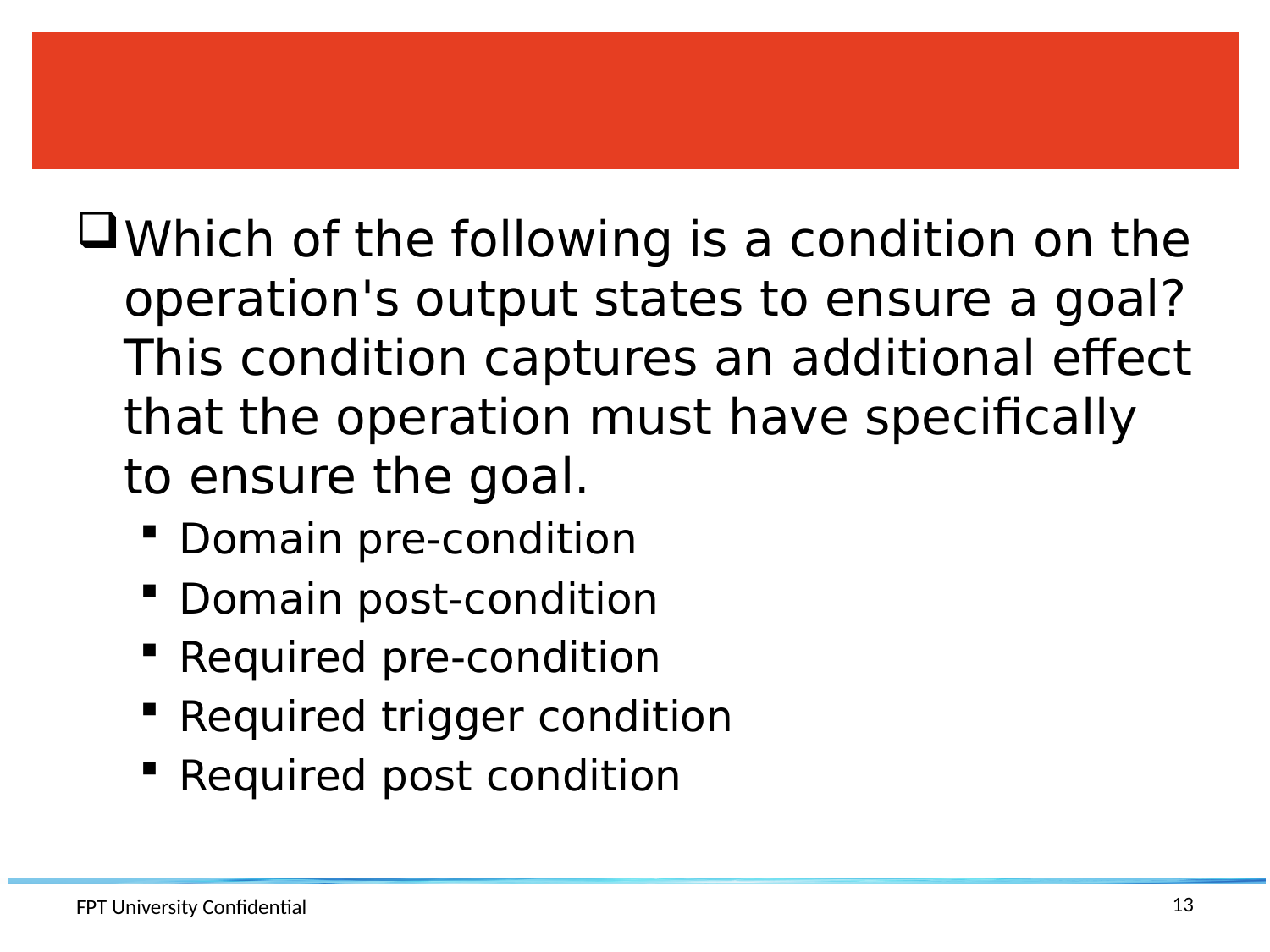

#
Which of the following is a condition on the operation's output states to ensure a goal? This condition captures an additional effect that the operation must have specifically to ensure the goal.
Domain pre-condition
Domain post-condition
Required pre-condition
Required trigger condition
Required post condition